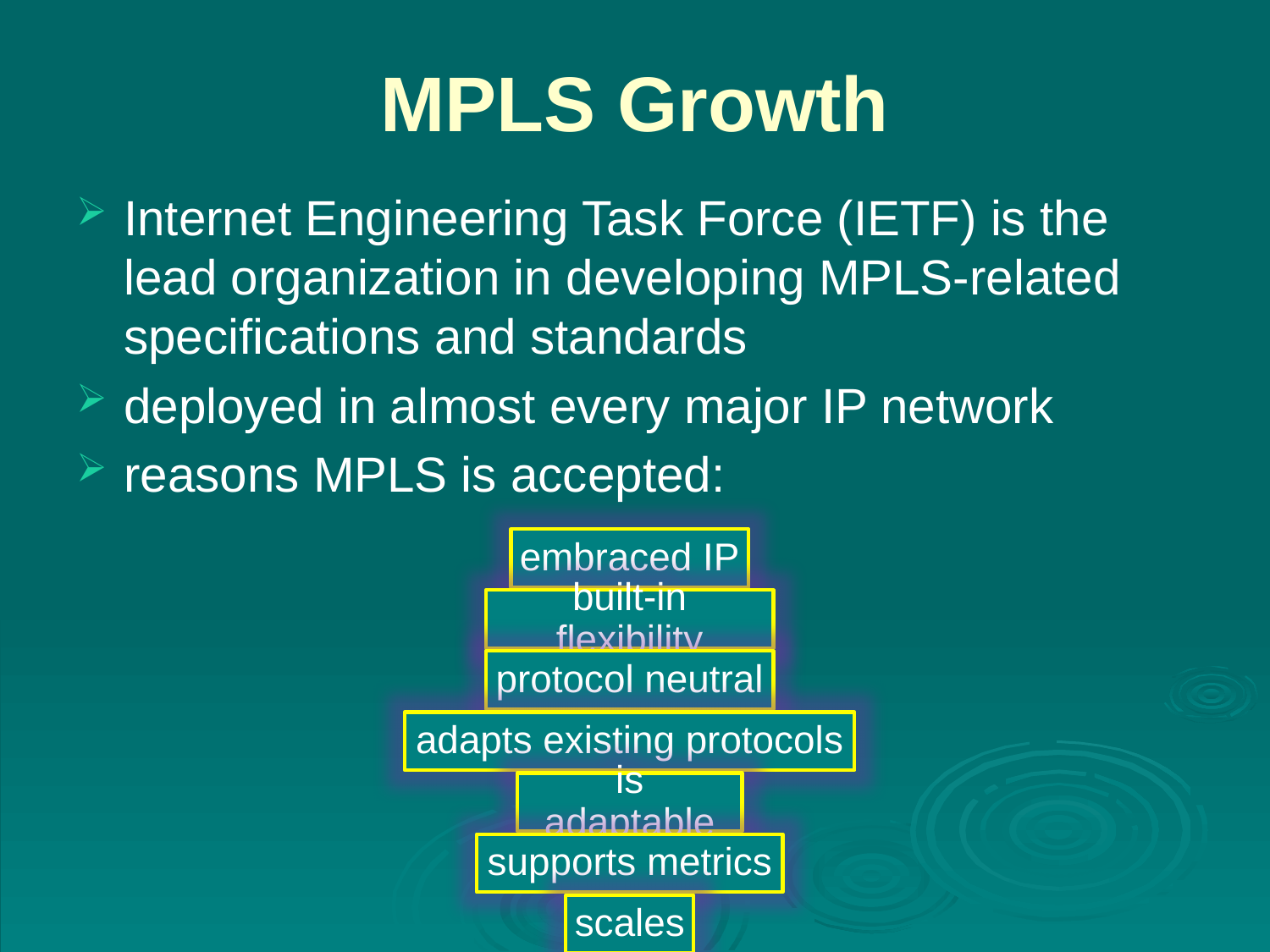

# MPLS Growth
Internet Engineering Task Force (IETF) is the lead organization in developing MPLS-related specifications and standards
deployed in almost every major IP network
reasons MPLS is accepted:

embraced IP
built-in flexibility
protocol neutral
adapts existing protocols
is adaptable
supports metrics
scales